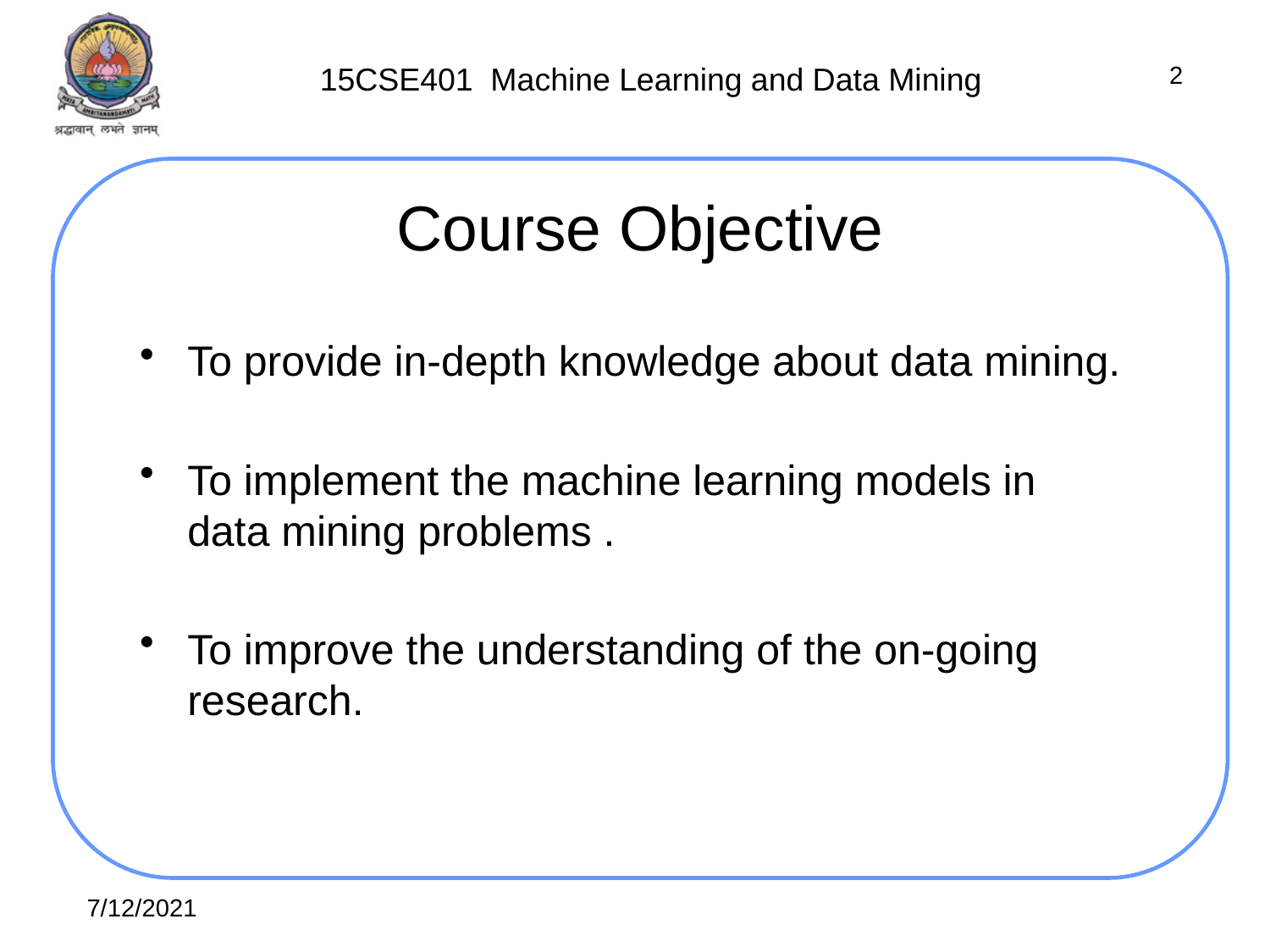

2
# Course Objective
To provide in-depth knowledge about data mining.

To implement the machine learning models in data mining problems .

To improve the understanding of the on-going research.
7/12/2021